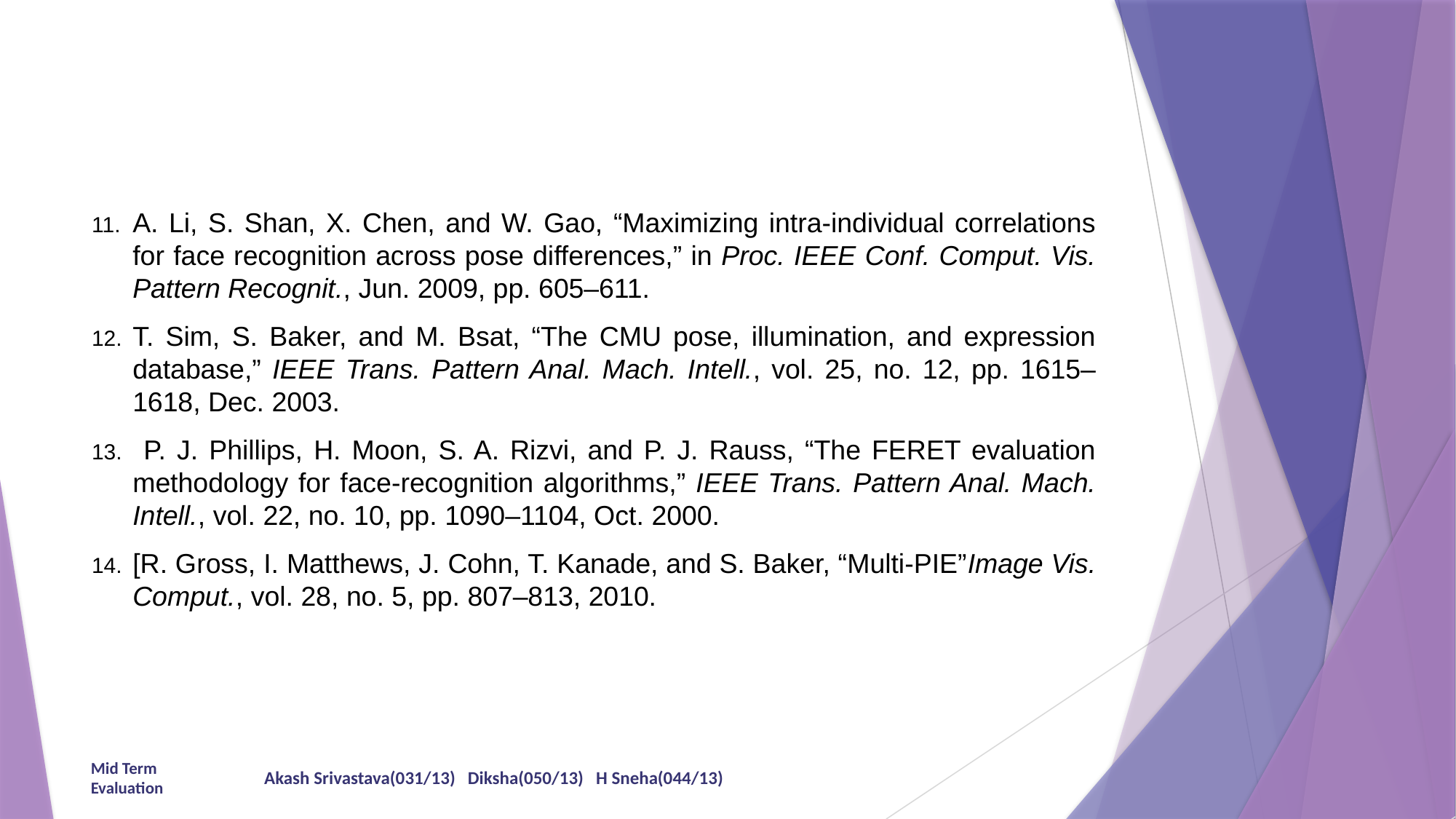

#
A. Li, S. Shan, X. Chen, and W. Gao, “Maximizing intra-individual correlations for face recognition across pose differences,” in Proc. IEEE Conf. Comput. Vis. Pattern Recognit., Jun. 2009, pp. 605–611.
T. Sim, S. Baker, and M. Bsat, “The CMU pose, illumination, and expression database,” IEEE Trans. Pattern Anal. Mach. Intell., vol. 25, no. 12, pp. 1615–1618, Dec. 2003.
 P. J. Phillips, H. Moon, S. A. Rizvi, and P. J. Rauss, “The FERET evaluation methodology for face-recognition algorithms,” IEEE Trans. Pattern Anal. Mach. Intell., vol. 22, no. 10, pp. 1090–1104, Oct. 2000.
[R. Gross, I. Matthews, J. Cohn, T. Kanade, and S. Baker, “Multi-PIE”Image Vis. Comput., vol. 28, no. 5, pp. 807–813, 2010.